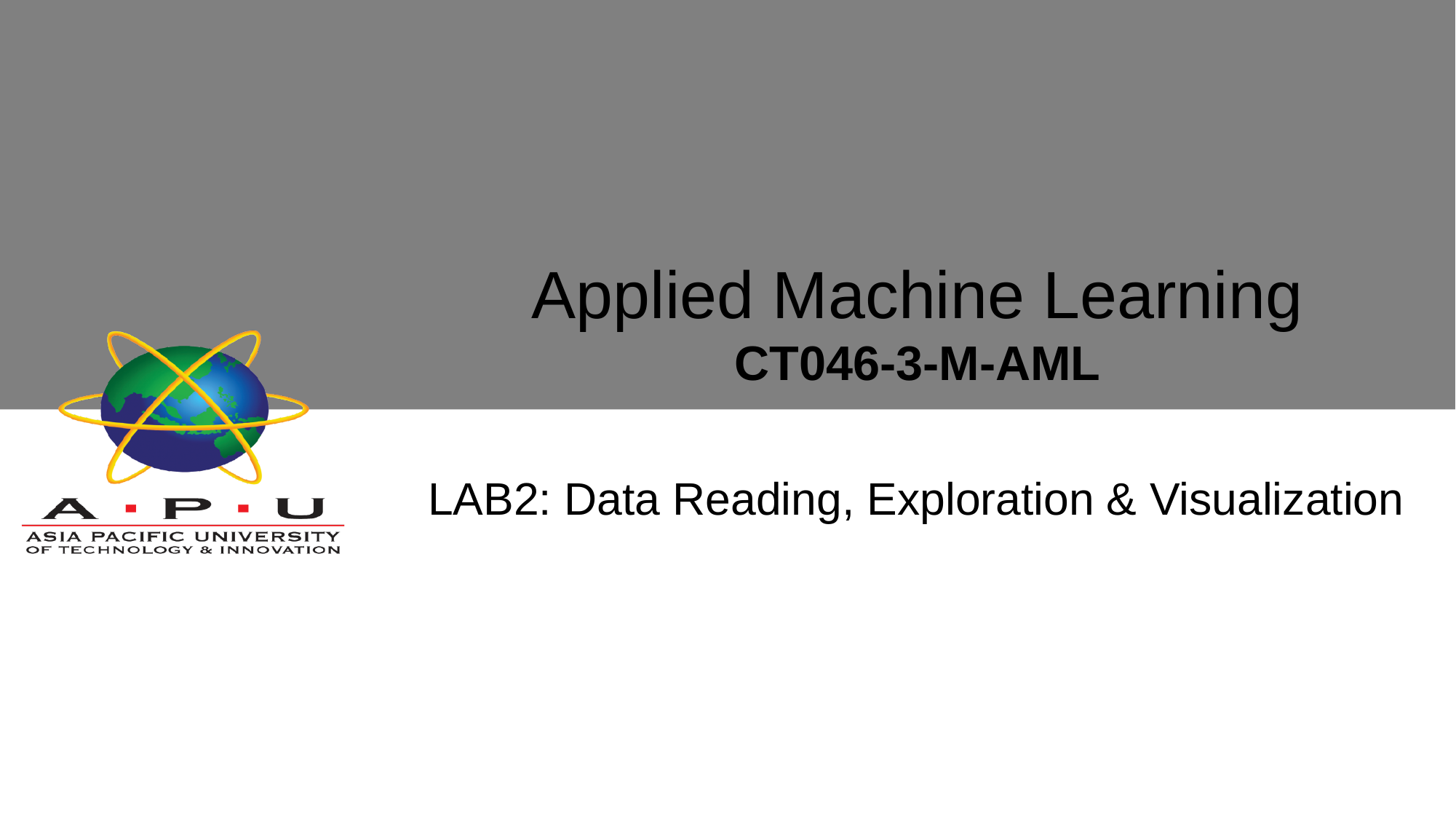

# Applied Machine Learning CT046-3-M-AML
LAB2: Data Reading, Exploration & Visualization